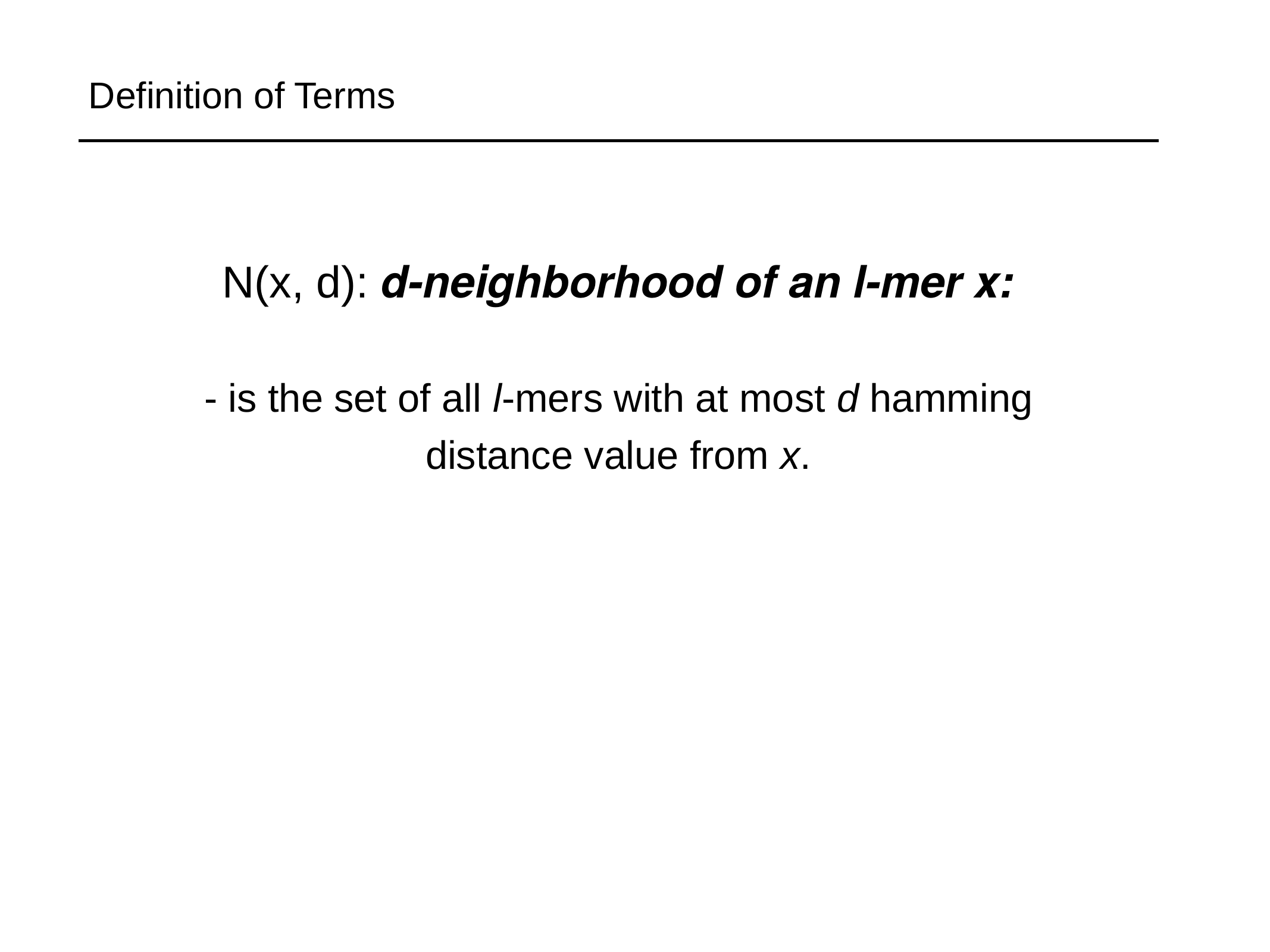

Definition of Terms

N(x, d): d-neighborhood of an l-mer x:
- is the set of all l-mers with at most d hamming distance value from x.